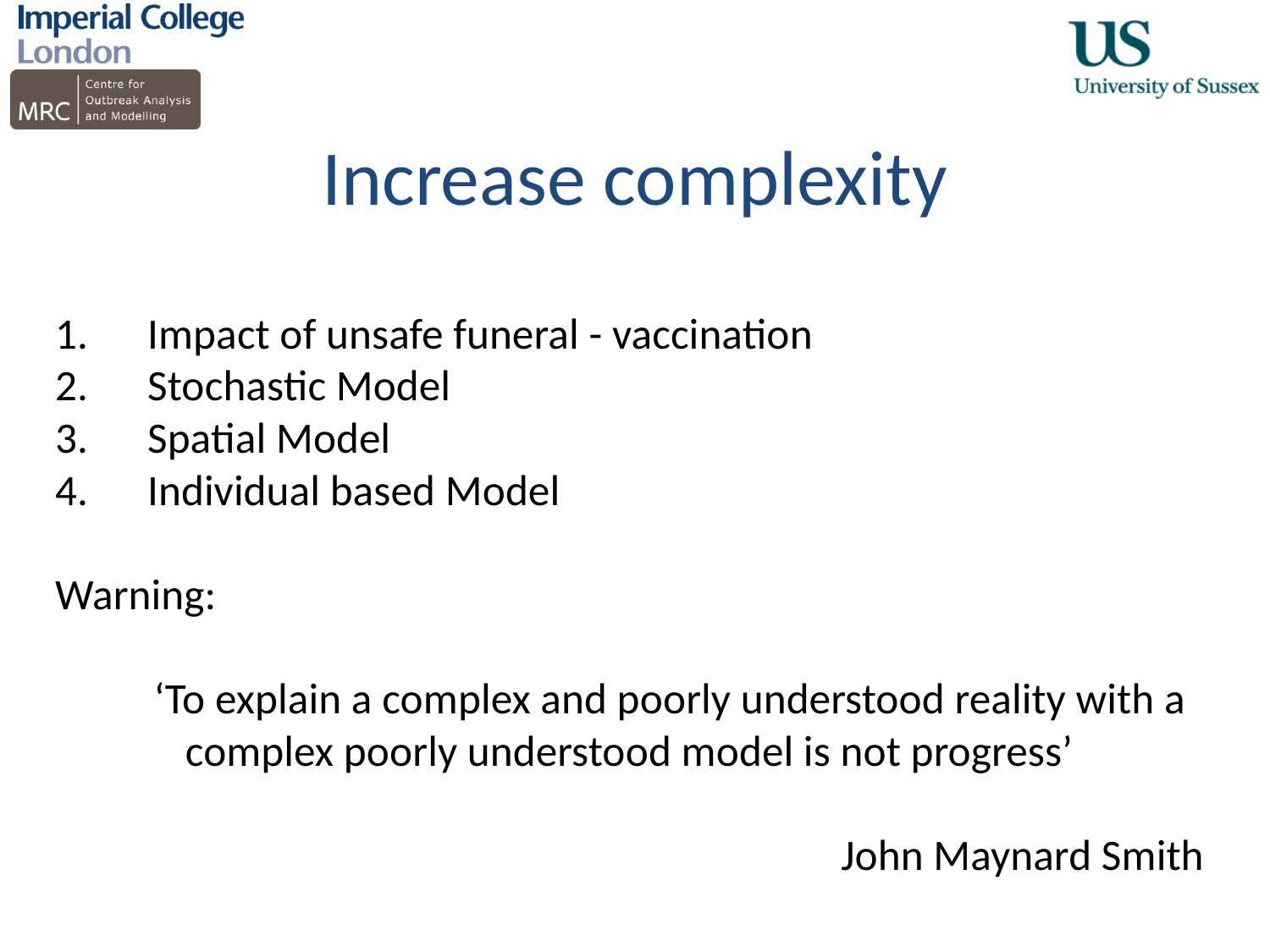

# Increase complexity
Impact of unsafe funeral - vaccination
Stochastic Model
Spatial Model
Individual based Model

Warning:

	 ‘To explain a complex and poorly understood reality with a complex poorly understood model is not progress’

John Maynard Smith